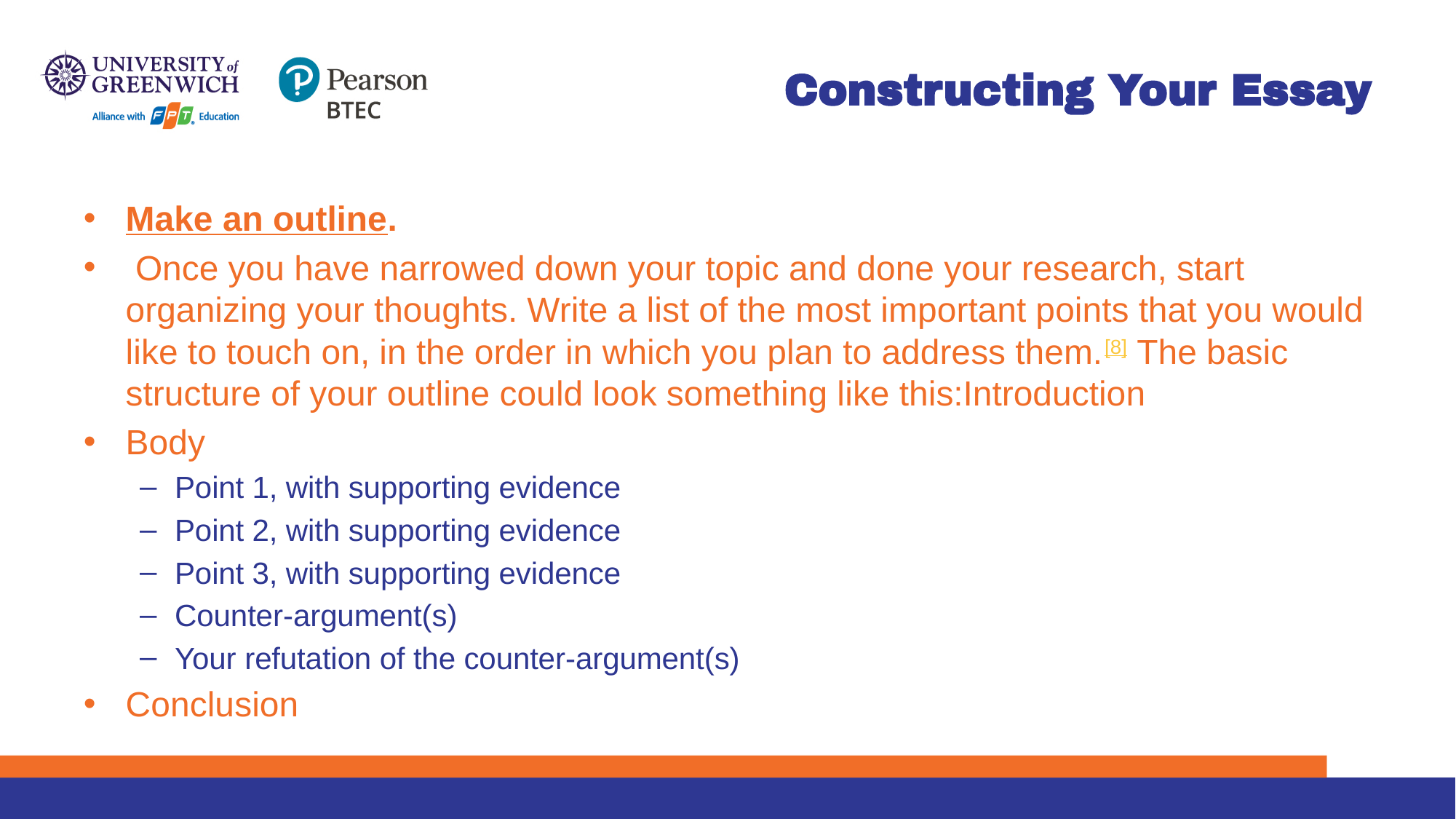

# Constructing Your Essay
Make an outline.
 Once you have narrowed down your topic and done your research, start organizing your thoughts. Write a list of the most important points that you would like to touch on, in the order in which you plan to address them.[8] The basic structure of your outline could look something like this:Introduction
Body
Point 1, with supporting evidence
Point 2, with supporting evidence
Point 3, with supporting evidence
Counter-argument(s)
Your refutation of the counter-argument(s)
Conclusion